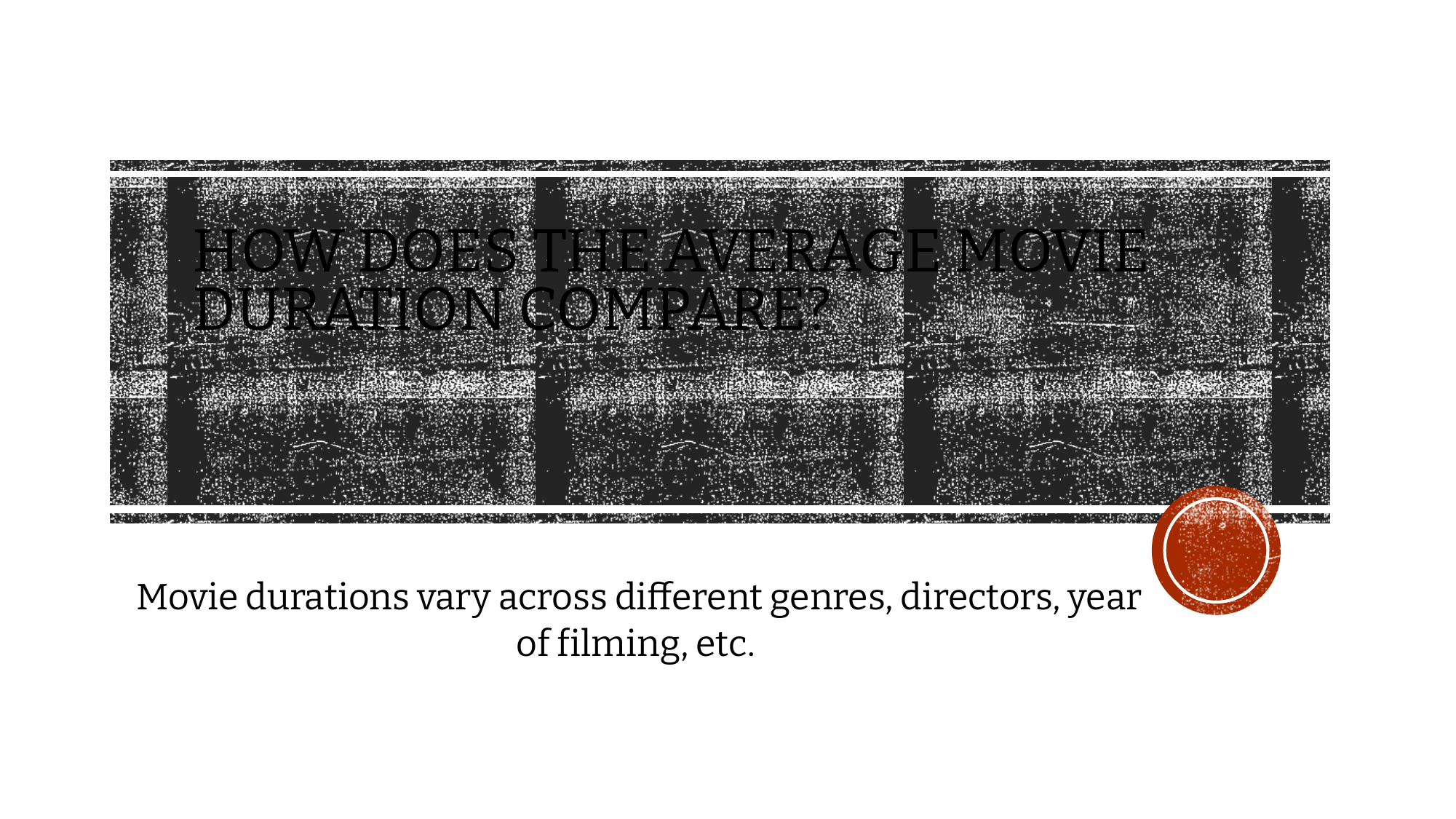

# How does the average movie duration compare?
 Movie durations vary across different genres, directors, year of filming, etc.